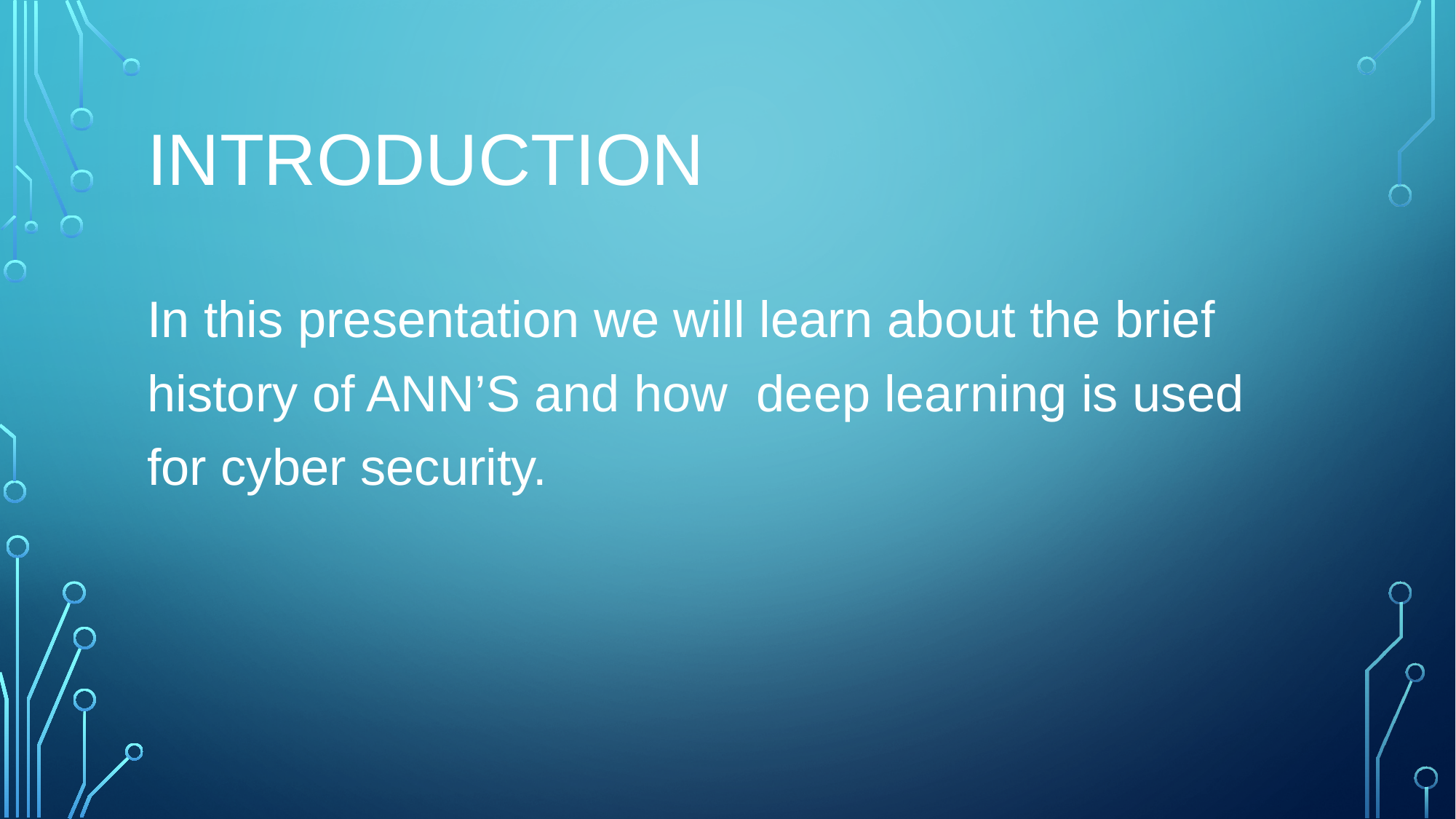

# introduction
In this presentation we will learn about the brief history of ANN’S and how  deep learning is used for cyber security.